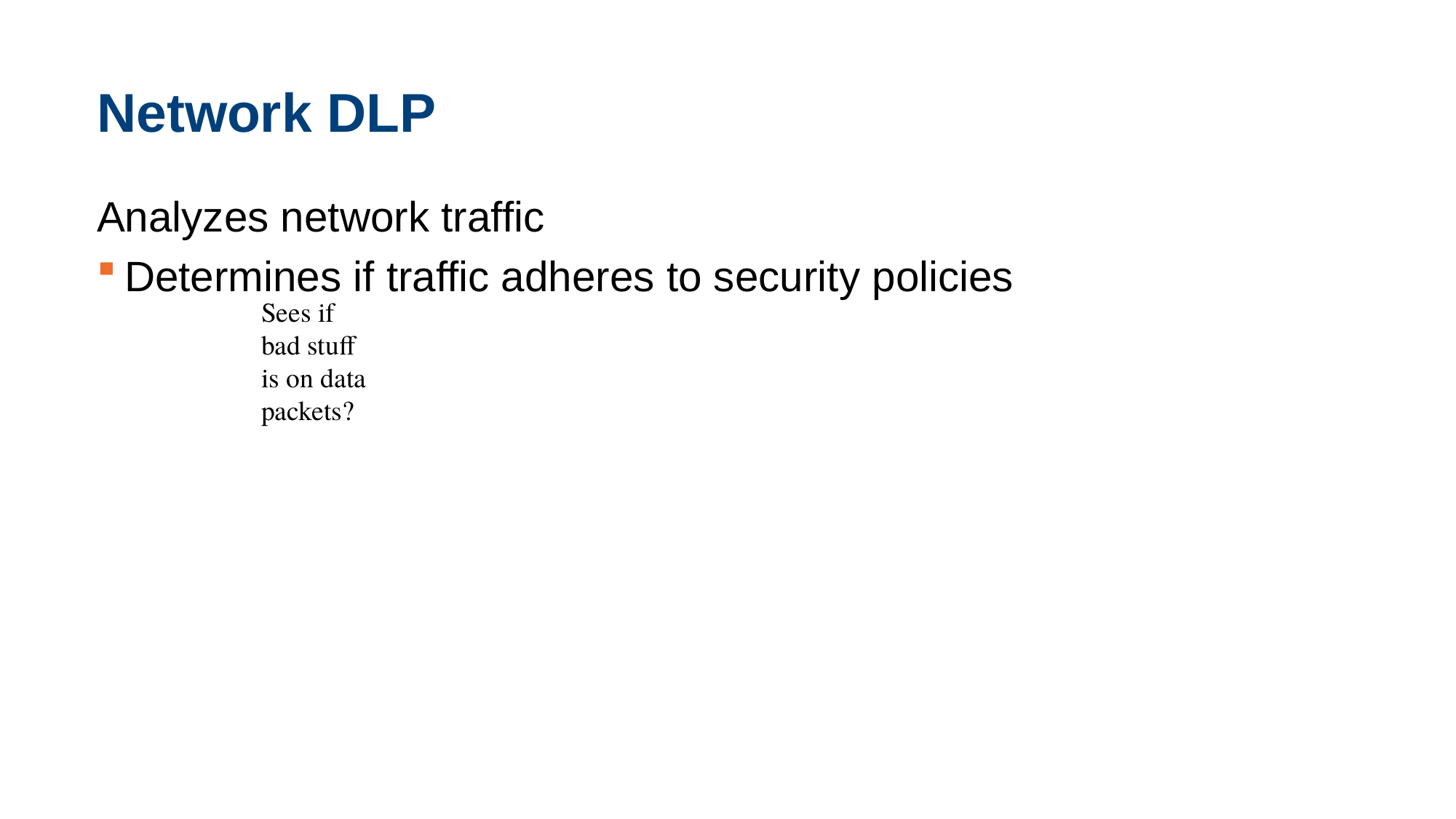

# Network DLP
Analyzes network traffic
Determines if traffic adheres to security policies
Sees if bad stuff is on data packets?